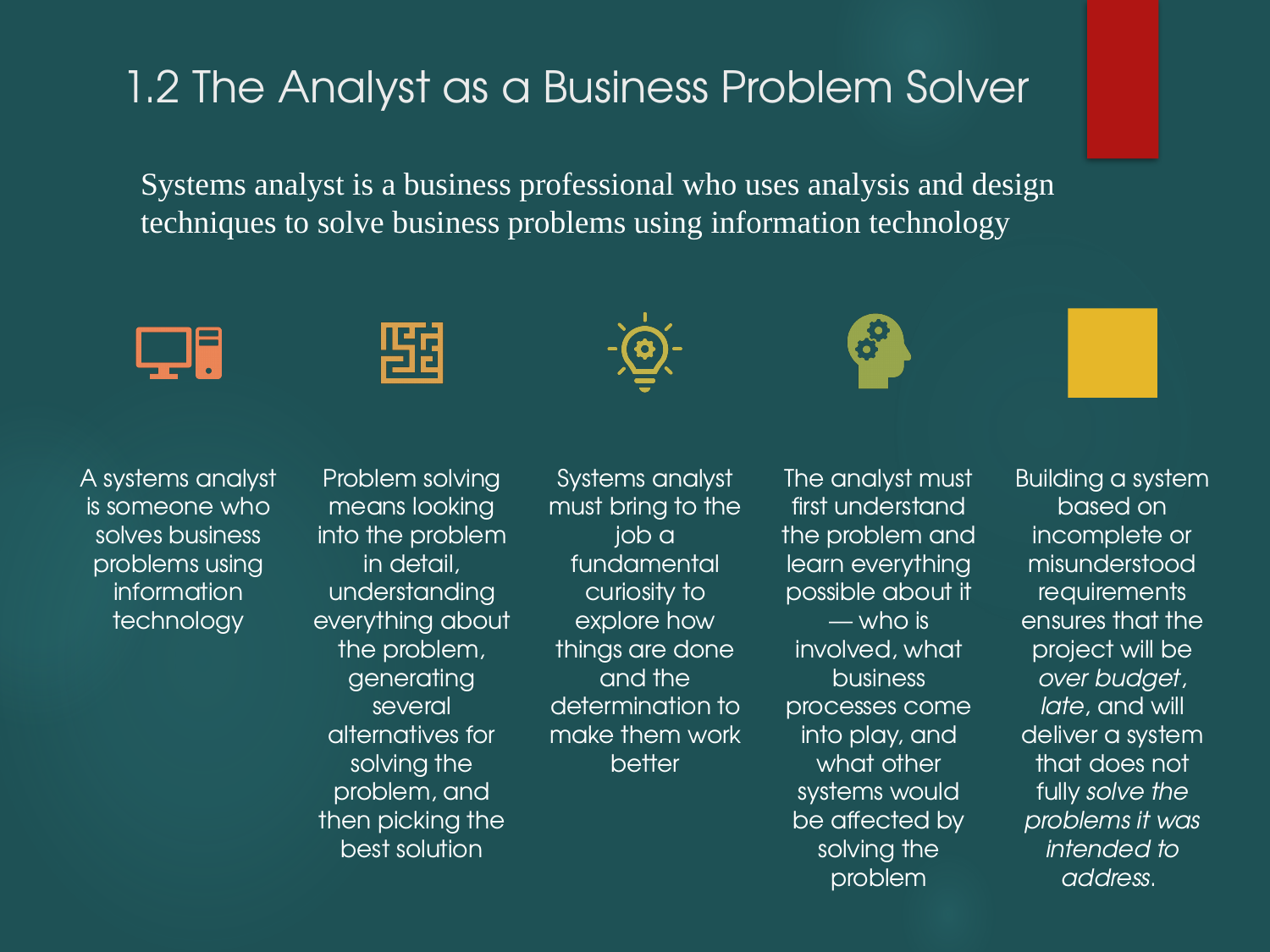

# 1.2 The Analyst as a Business Problem Solver
Systems analyst is a business professional who uses analysis and design techniques to solve business problems using information technology
A systems analyst is someone who solves business problems using information technology
Problem solving means looking into the problem in detail, understanding everything about the problem, generating several alternatives for solving the problem, and then picking the best solution
Systems analyst must bring to the job a fundamental curiosity to explore how things are done and the determination to make them work better
The analyst must first understand the problem and learn everything possible about it— who is involved, what business processes come into play, and what other systems would be affected by solving the problem
Building a system based on incomplete or misunderstood requirements ensures that the project will be over budget, late, and will deliver a system that does not fully solve the problems it was intended to address.